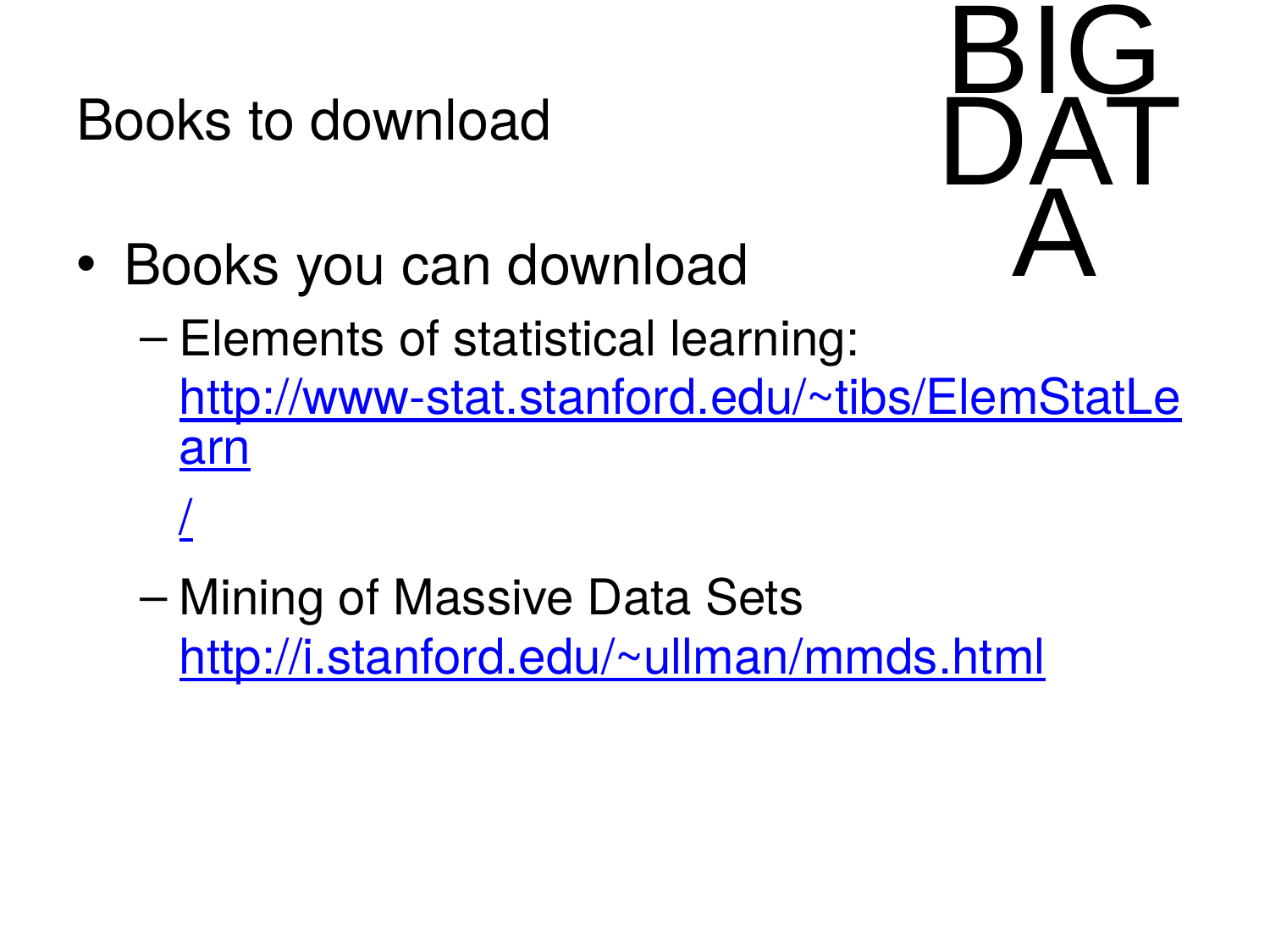

# Books to download
Books you can download
Elements of statistical learning: http://www-stat.stanford.edu/~tibs/ElemStatLearn/
Mining of Massive Data Sets http://i.stanford.edu/~ullman/mmds.html